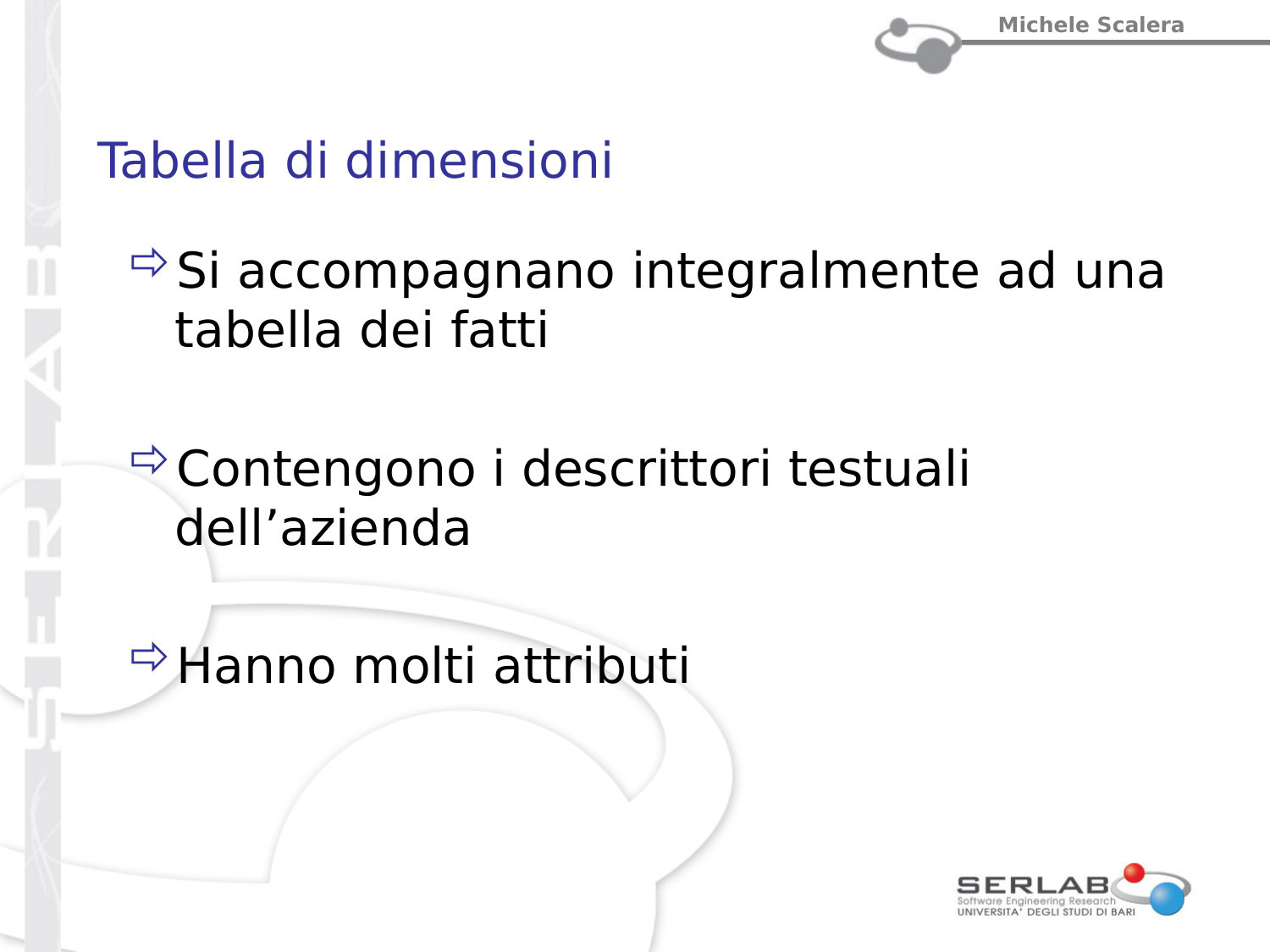

# Tabella di dimensioni
Si accompagnano integralmente ad una tabella dei fatti

Contengono i descrittori testuali dell’azienda

Hanno molti attributi